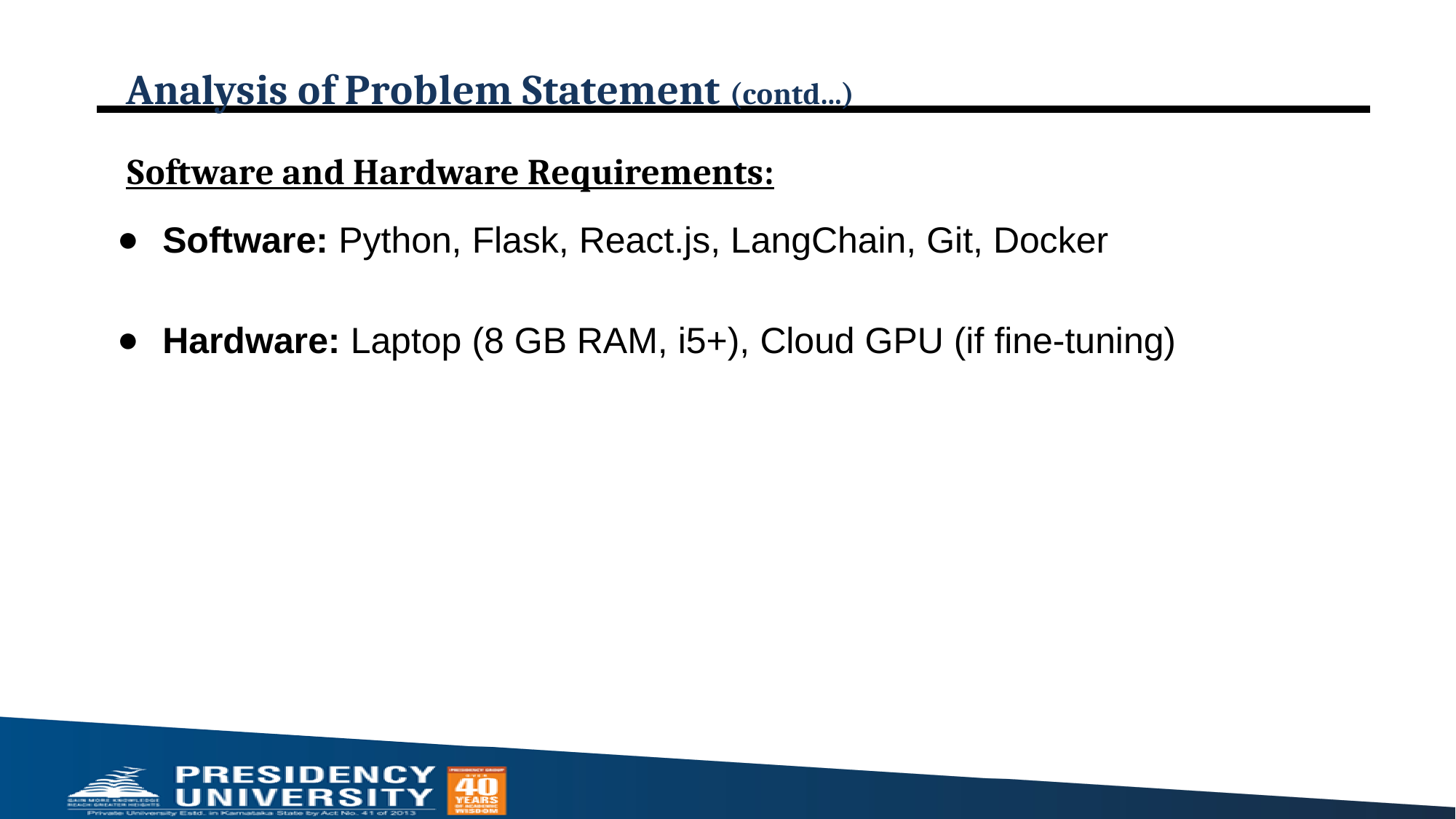

# Analysis of Problem Statement (contd...)
Software and Hardware Requirements:
Software: Python, Flask, React.js, LangChain, Git, Docker
Hardware: Laptop (8 GB RAM, i5+), Cloud GPU (if fine-tuning)